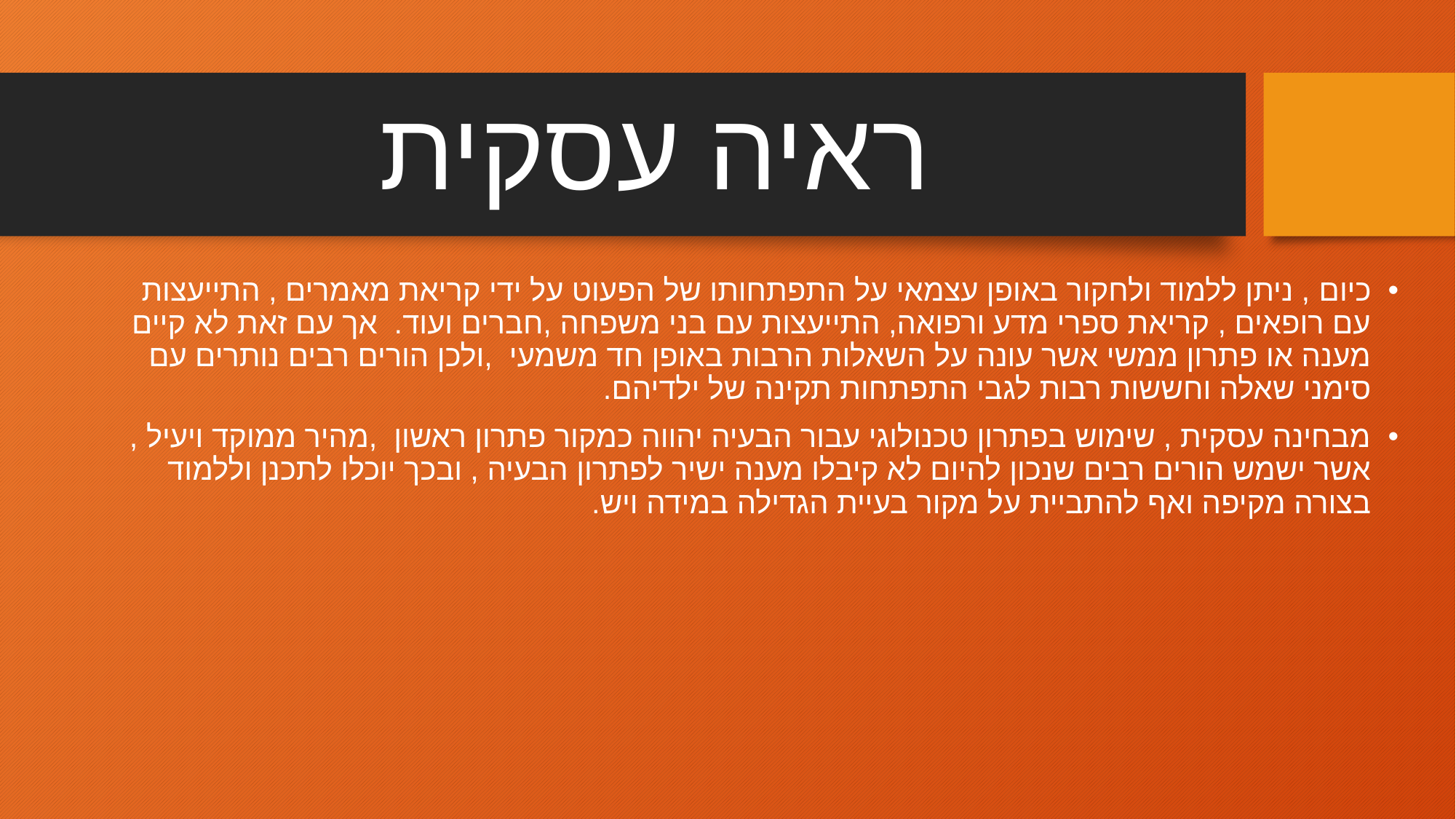

# ראיה עסקית
כיום , ניתן ללמוד ולחקור באופן עצמאי על התפתחותו של הפעוט על ידי קריאת מאמרים , התייעצות עם רופאים , קריאת ספרי מדע ורפואה, התייעצות עם בני משפחה ,חברים ועוד.  אך עם זאת לא קיים מענה או פתרון ממשי אשר עונה על השאלות הרבות באופן חד משמעי  ,ולכן הורים רבים נותרים עם סימני שאלה וחששות רבות לגבי התפתחות תקינה של ילדיהם.
מבחינה עסקית , שימוש בפתרון טכנולוגי עבור הבעיה יהווה כמקור פתרון ראשון  ,מהיר ממוקד ויעיל , אשר ישמש הורים רבים שנכון להיום לא קיבלו מענה ישיר לפתרון הבעיה , ובכך יוכלו לתכנן וללמוד בצורה מקיפה ואף להתביית על מקור בעיית הגדילה במידה ויש.